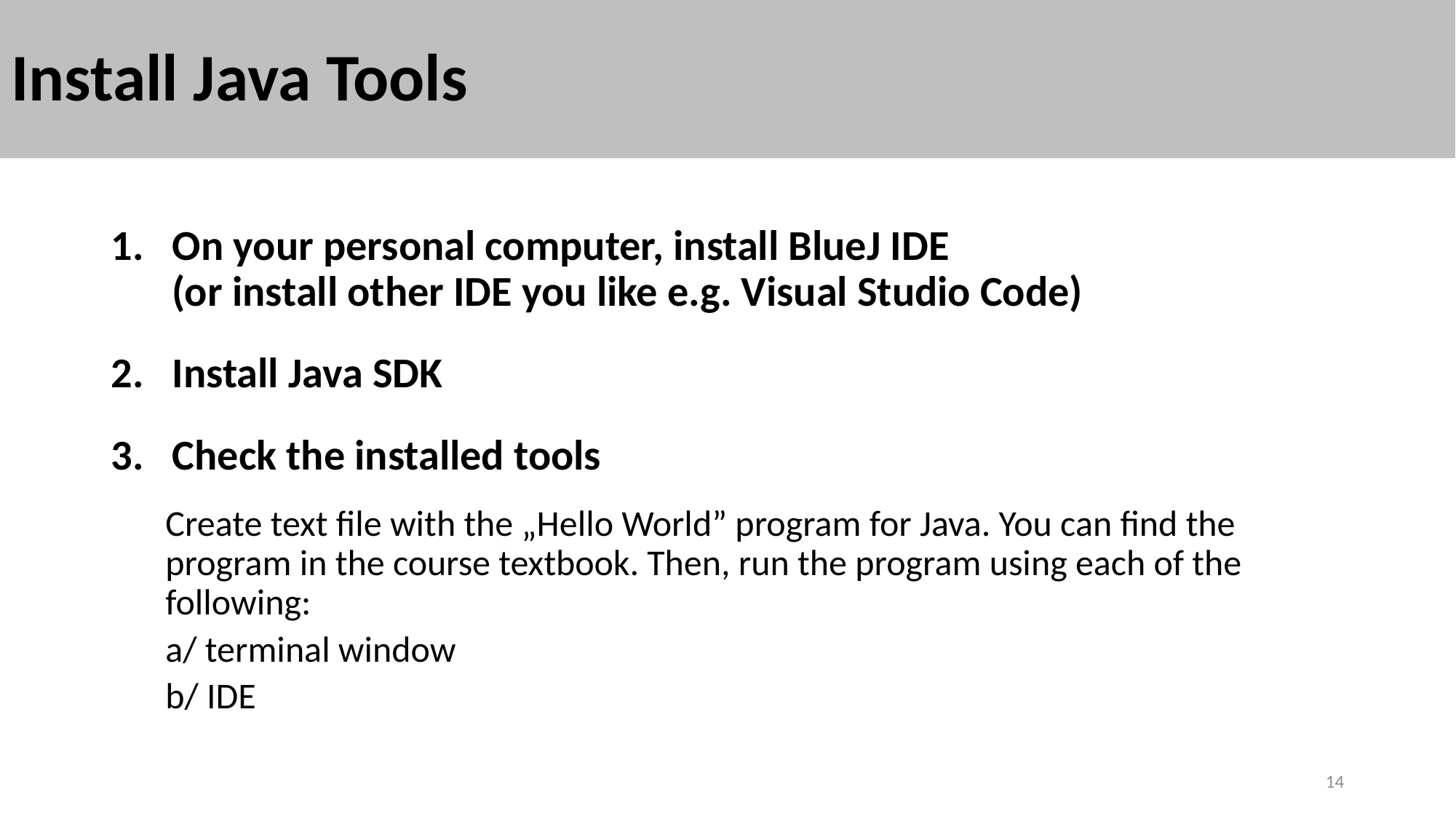

# Install Java Tools
On your personal computer, install BlueJ IDE
(or install other IDE you like e.g. Visual Studio Code)
Install Java SDK
Check the installed tools
Create text file with the „Hello World” program for Java. You can find the program in the course textbook. Then, run the program using each of the following:
a/ terminal window
b/ IDE
14